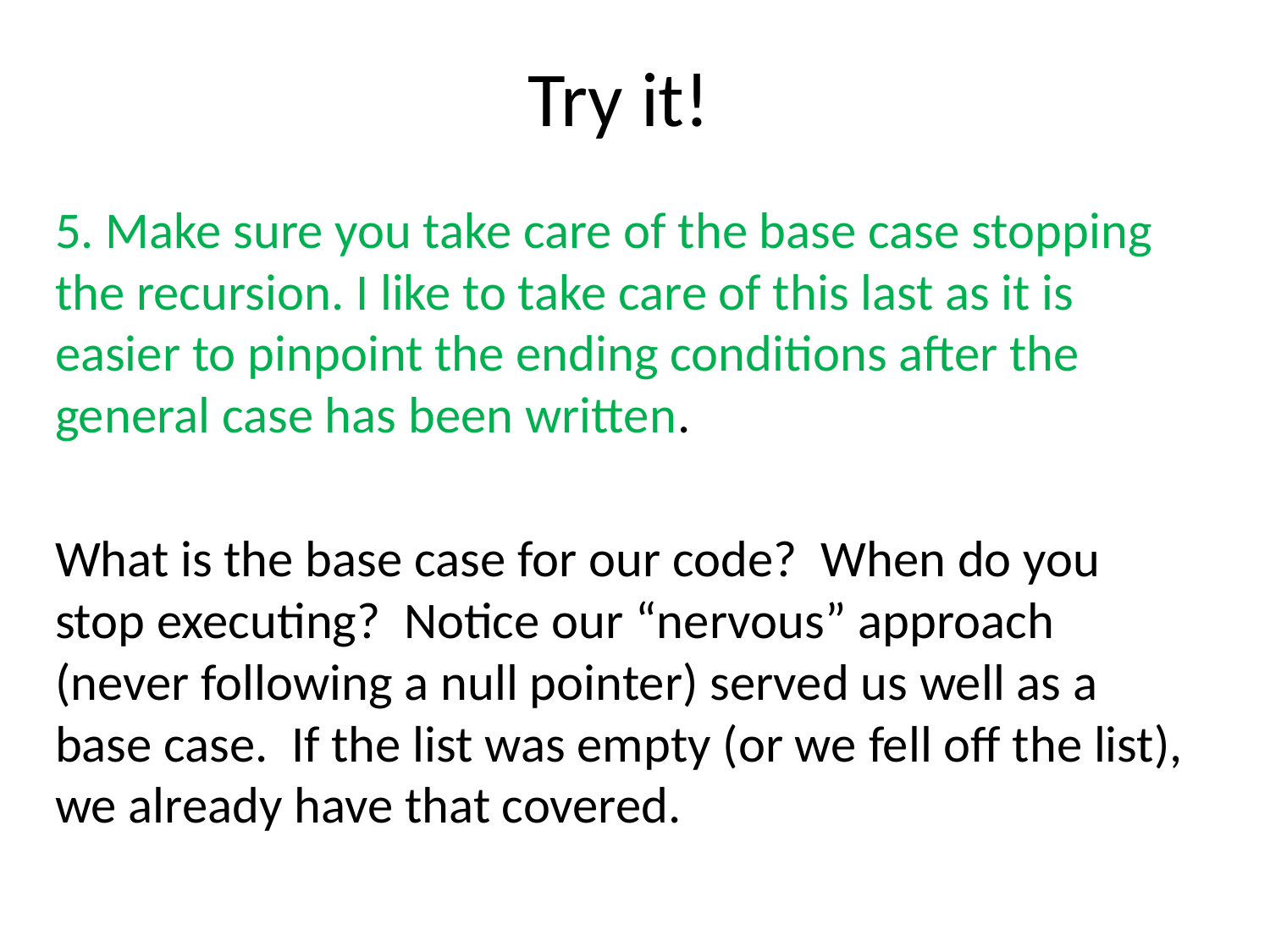

# Try it!
5. Make sure you take care of the base case stopping the recursion. I like to take care of this last as it is easier to pinpoint the ending conditions after the general case has been written.

What is the base case for our code?  When do you stop executing?  Notice our “nervous” approach (never following a null pointer) served us well as a base case.  If the list was empty (or we fell off the list), we already have that covered.